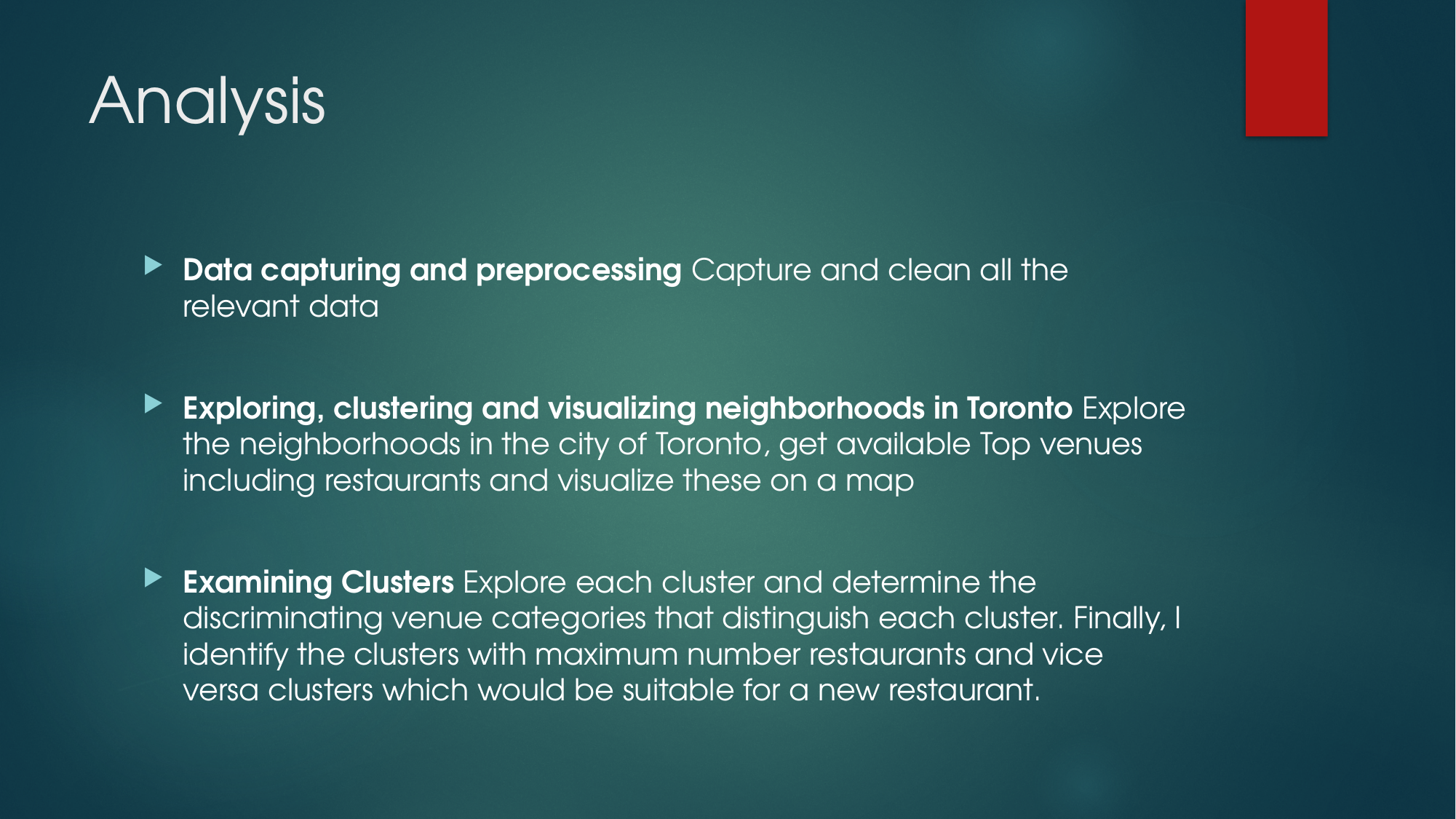

# Analysis
Data capturing and preprocessing Capture and clean all the relevant data

Exploring, clustering and visualizing neighborhoods in Toronto Explore the neighborhoods in the city of Toronto, get available Top venues including restaurants and visualize these on a map

Examining Clusters Explore each cluster and determine the discriminating venue categories that distinguish each cluster. Finally, I identify the clusters with maximum number restaurants and vice versa clusters which would be suitable for a new restaurant.